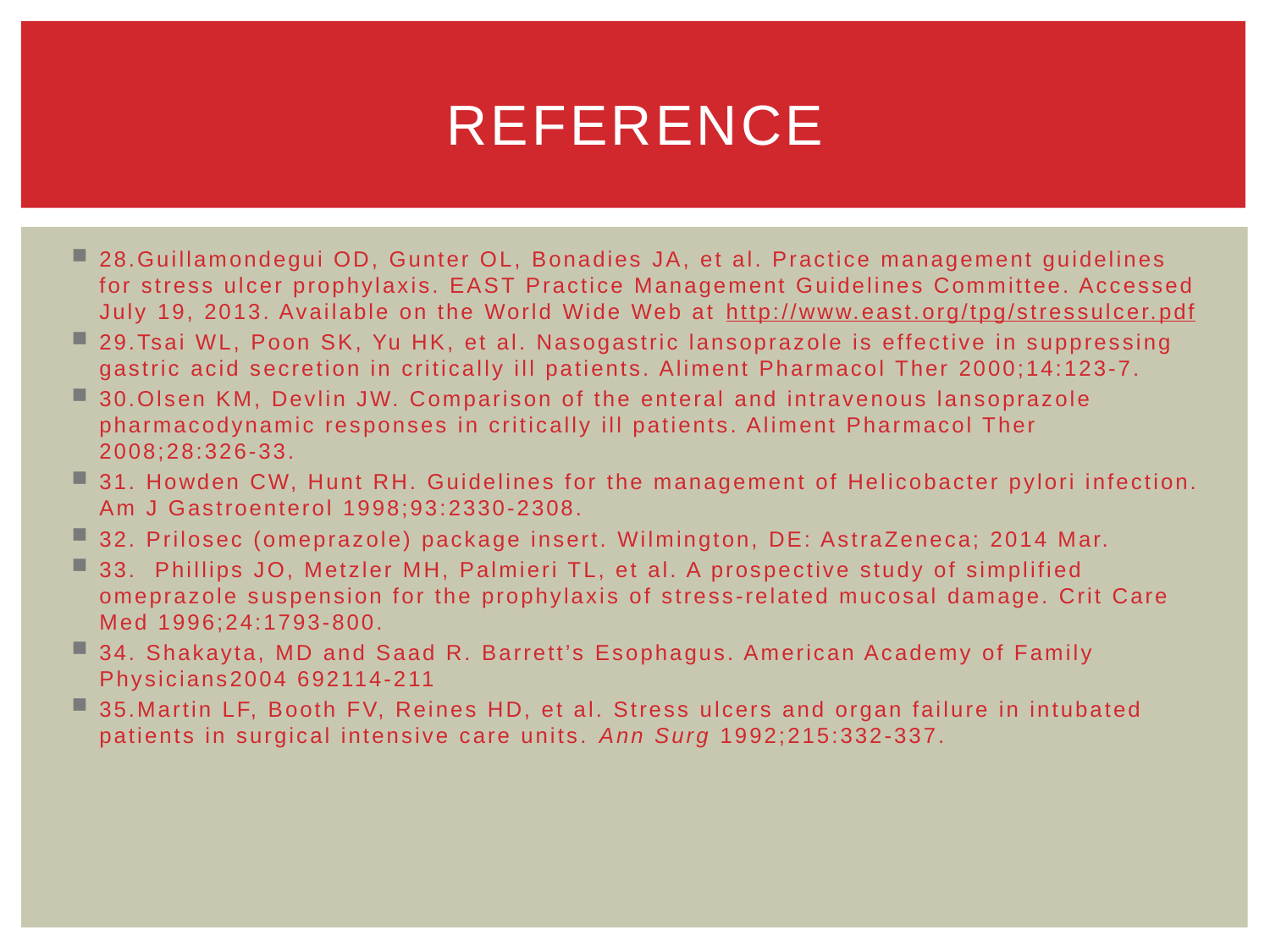

# Reference
28.Guillamondegui OD, Gunter OL, Bonadies JA, et al. Practice management guidelines for stress ulcer prophylaxis. EAST Practice Management Guidelines Committee. Accessed July 19, 2013. Available on the World Wide Web at http://www.east.org/tpg/stressulcer.pdf
29.Tsai WL, Poon SK, Yu HK, et al. Nasogastric lansoprazole is effective in suppressing gastric acid secretion in critically ill patients. Aliment Pharmacol Ther 2000;14:123-7.
30.Olsen KM, Devlin JW. Comparison of the enteral and intravenous lansoprazole pharmacodynamic responses in critically ill patients. Aliment Pharmacol Ther 2008;28:326-33.
31. Howden CW, Hunt RH. Guidelines for the management of Helicobacter pylori infection. Am J Gastroenterol 1998;93:2330-2308.
32. Prilosec (omeprazole) package insert. Wilmington, DE: AstraZeneca; 2014 Mar.
33.  Phillips JO, Metzler MH, Palmieri TL, et al. A prospective study of simplified omeprazole suspension for the prophylaxis of stress-related mucosal damage. Crit Care Med 1996;24:1793-800.
34. Shakayta, MD and Saad R. Barrett’s Esophagus. American Academy of Family Physicians2004 692114-211
35.Martin LF, Booth FV, Reines HD, et al. Stress ulcers and organ failure in intubated patients in surgical intensive care units. Ann Surg 1992;215:332-337.